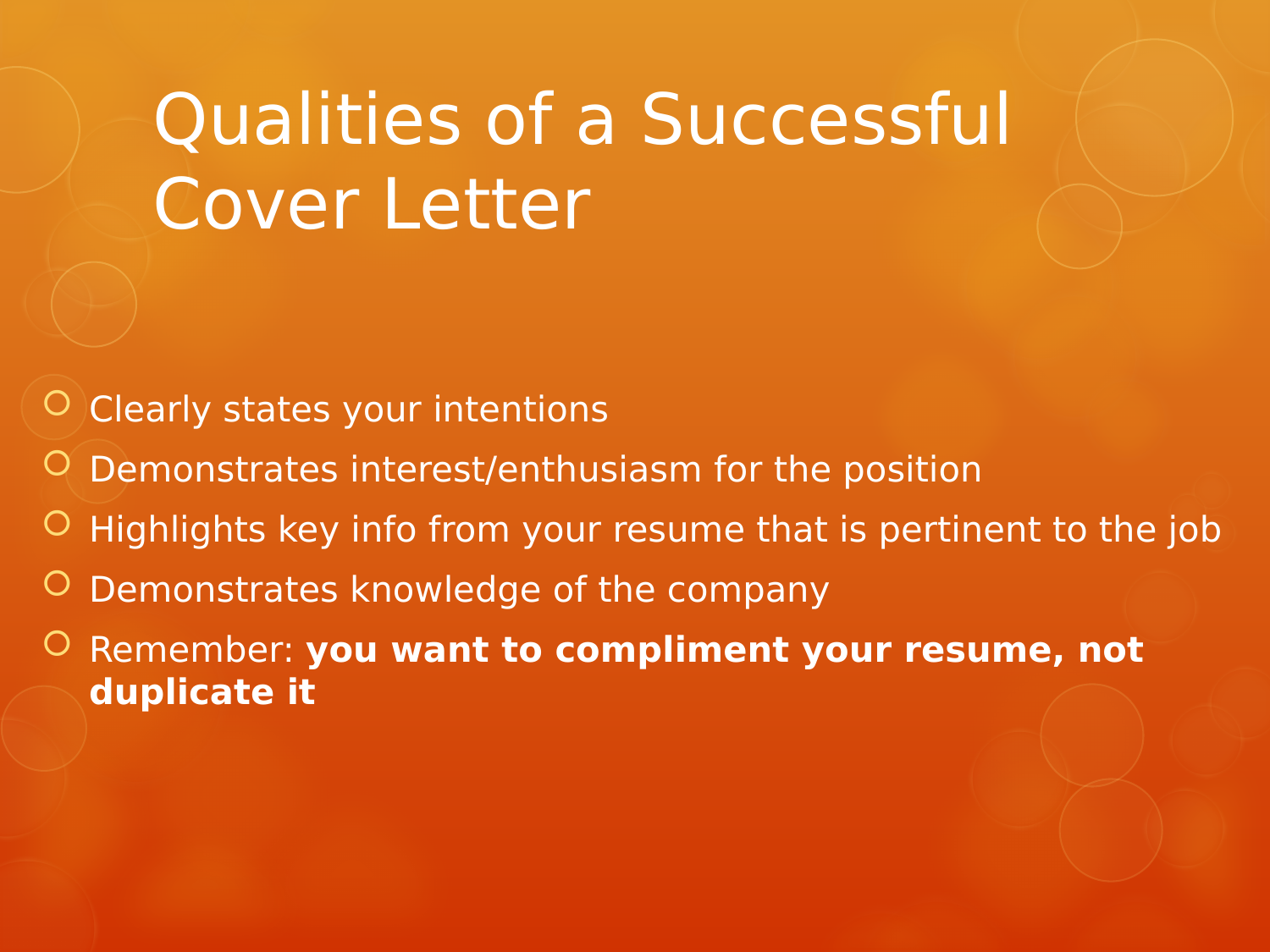

# Qualities of a Successful Cover Letter
Clearly states your intentions
Demonstrates interest/enthusiasm for the position
Highlights key info from your resume that is pertinent to the job
Demonstrates knowledge of the company
Remember: you want to compliment your resume, not duplicate it